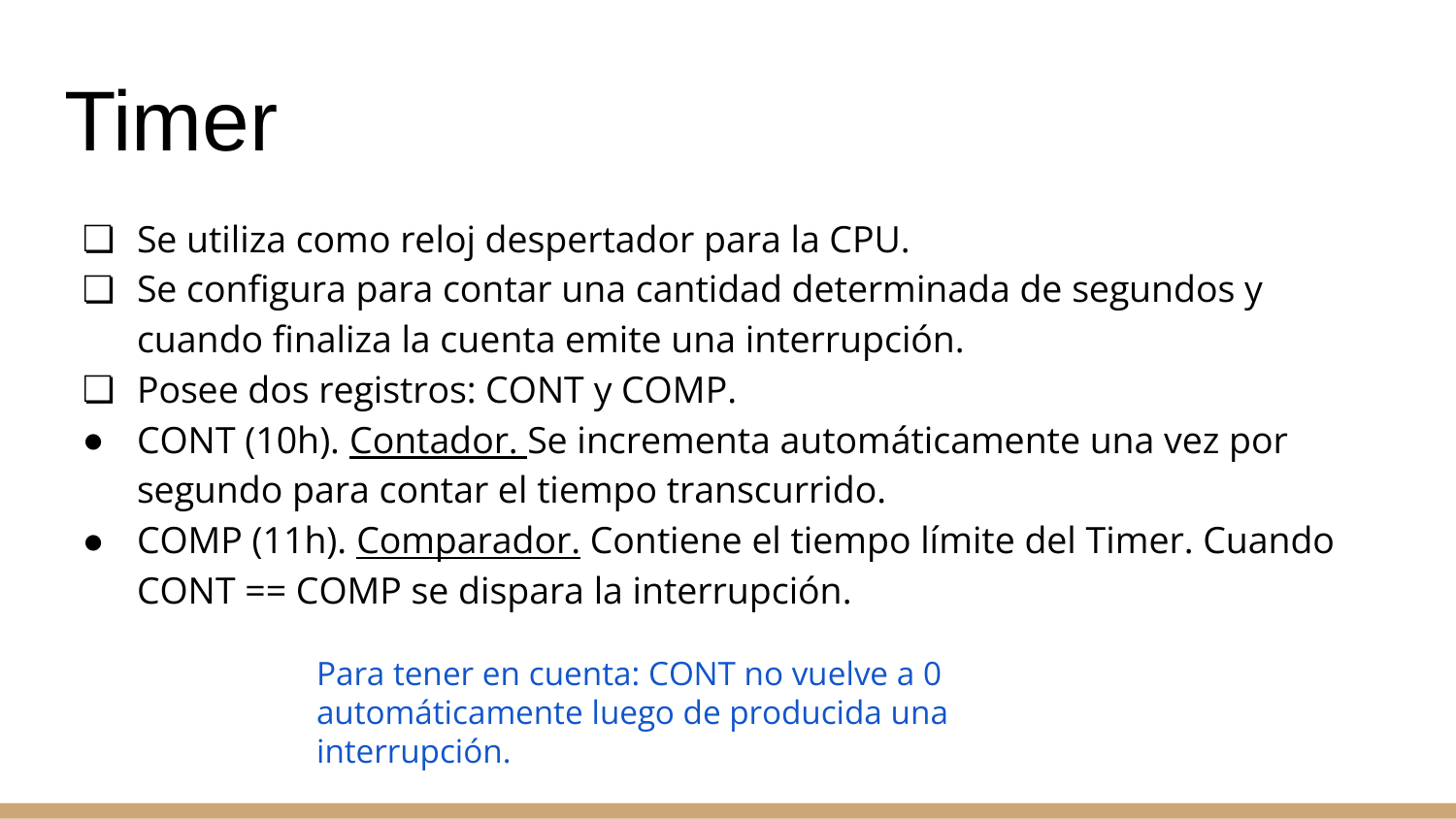

# Timer
Se utiliza como reloj despertador para la CPU.
Se configura para contar una cantidad determinada de segundos y cuando finaliza la cuenta emite una interrupción.
Posee dos registros: CONT y COMP.
CONT (10h). Contador. Se incrementa automáticamente una vez por segundo para contar el tiempo transcurrido.
COMP (11h). Comparador. Contiene el tiempo límite del Timer. Cuando CONT == COMP se dispara la interrupción.
Para tener en cuenta: CONT no vuelve a 0 automáticamente luego de producida una interrupción.